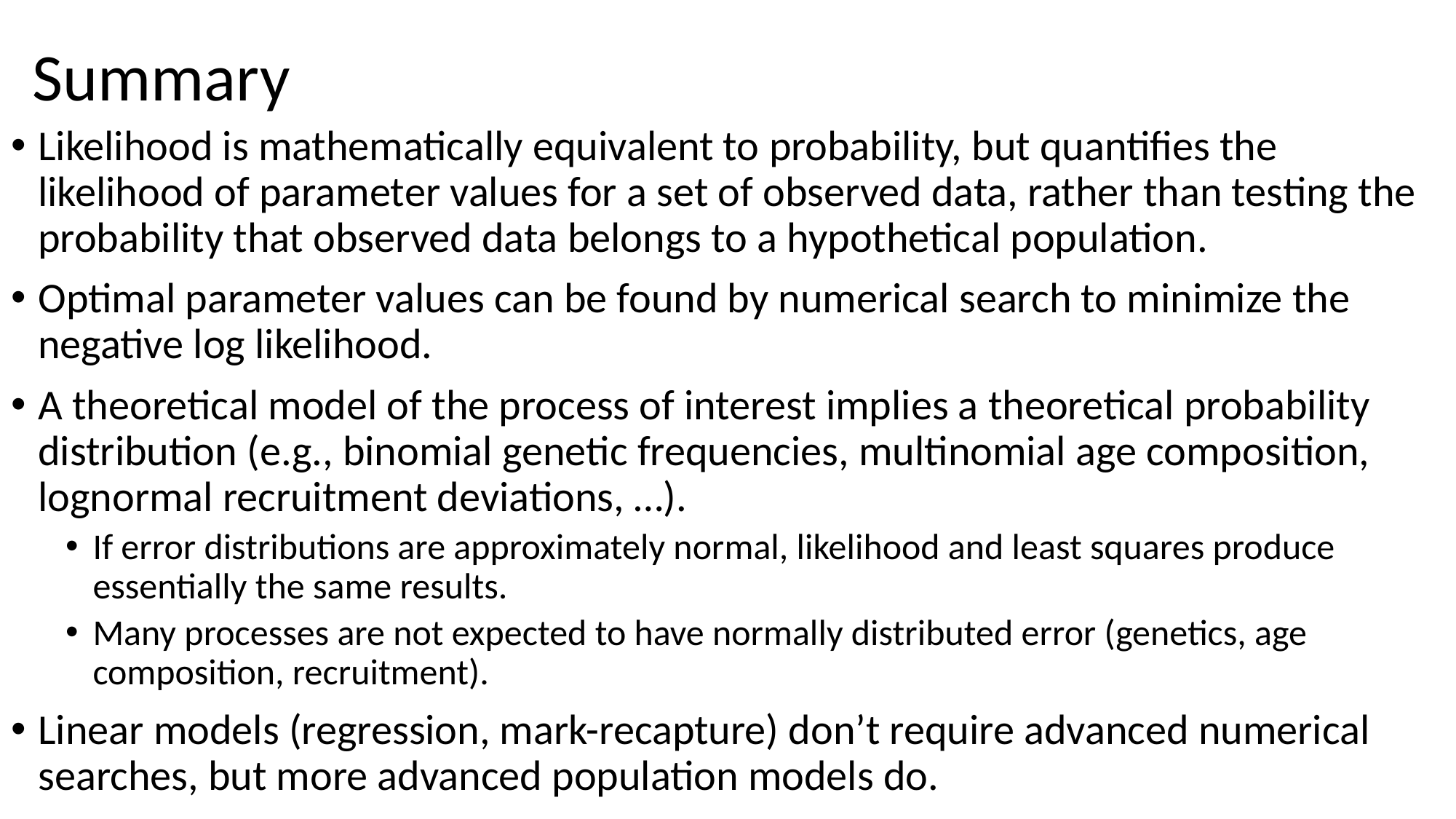

# Summary
Likelihood is mathematically equivalent to probability, but quantifies the likelihood of parameter values for a set of observed data, rather than testing the probability that observed data belongs to a hypothetical population.
Optimal parameter values can be found by numerical search to minimize the negative log likelihood.
A theoretical model of the process of interest implies a theoretical probability distribution (e.g., binomial genetic frequencies, multinomial age composition, lognormal recruitment deviations, …).
If error distributions are approximately normal, likelihood and least squares produce essentially the same results.
Many processes are not expected to have normally distributed error (genetics, age composition, recruitment).
Linear models (regression, mark-recapture) don’t require advanced numerical searches, but more advanced population models do.